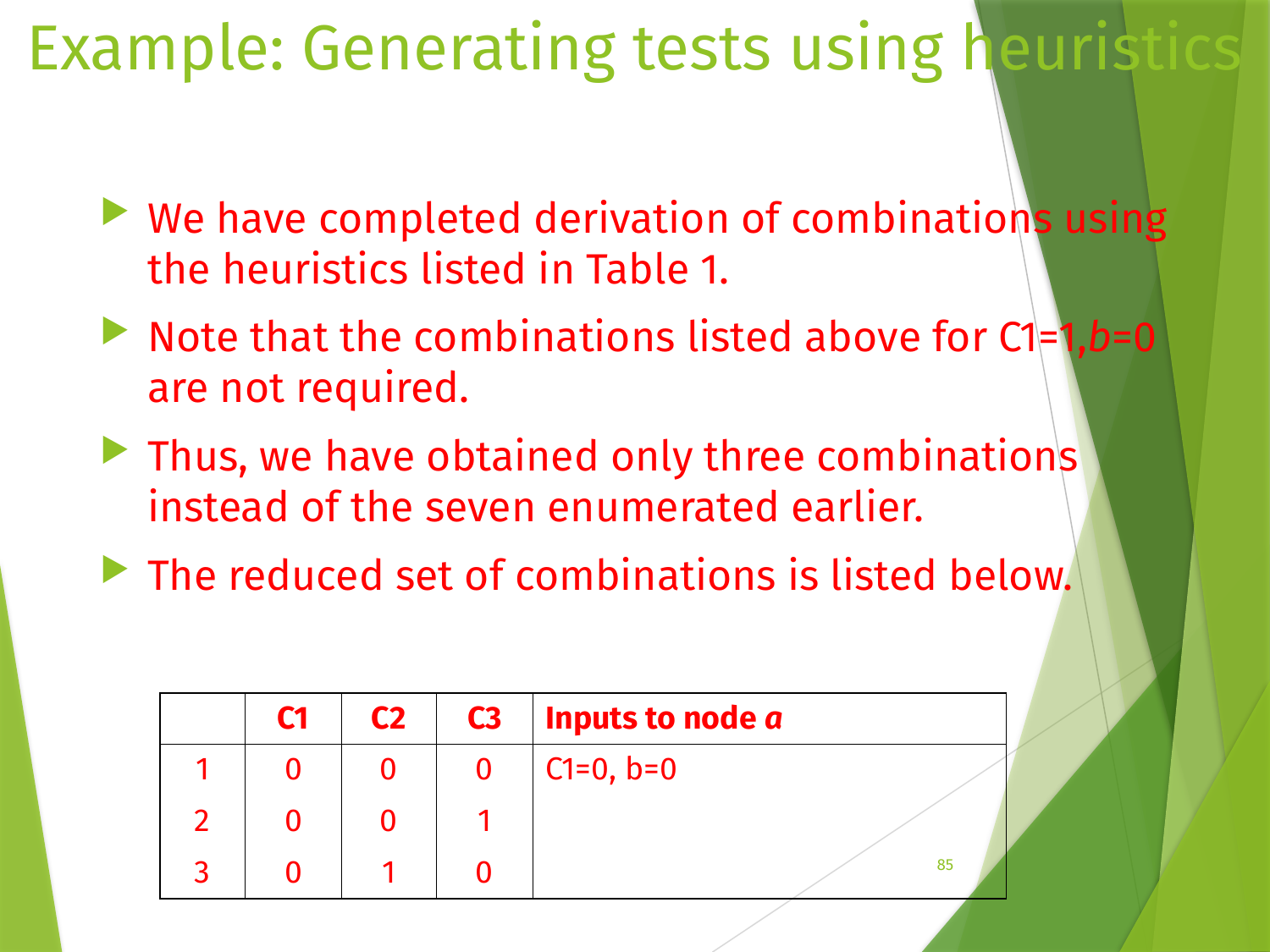

# Example: Generating tests using heuristics
We have completed derivation of combinations using the heuristics listed in Table 1.
Note that the combinations listed above for C1=1,b=0 are not required.
Thus, we have obtained only three combinations instead of the seven enumerated earlier.
The reduced set of combinations is listed below.
|  | C1 | C2 | C3 | Inputs to node a |
| --- | --- | --- | --- | --- |
| 1 | 0 | 0 | 0 | C1=0, b=0 |
| 2 | 0 | 0 | 1 |  |
| 3 | 0 | 1 | 0 |  |
85